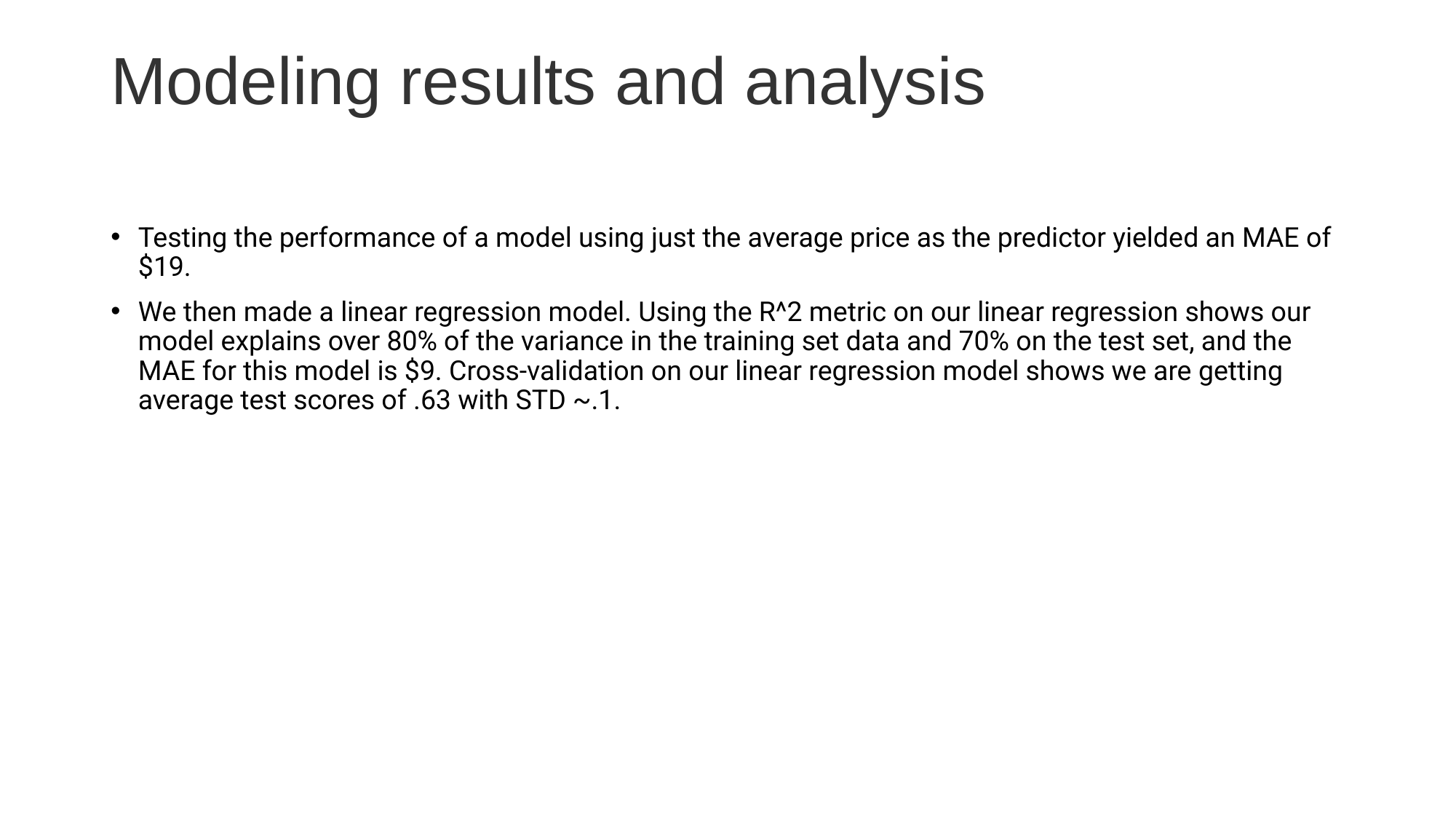

# Modeling results and analysis
Testing the performance of a model using just the average price as the predictor yielded an MAE of $19.
We then made a linear regression model. Using the R^2 metric on our linear regression shows our model explains over 80% of the variance in the training set data and 70% on the test set, and the MAE for this model is $9. Cross-validation on our linear regression model shows we are getting average test scores of .63 with STD ~.1.